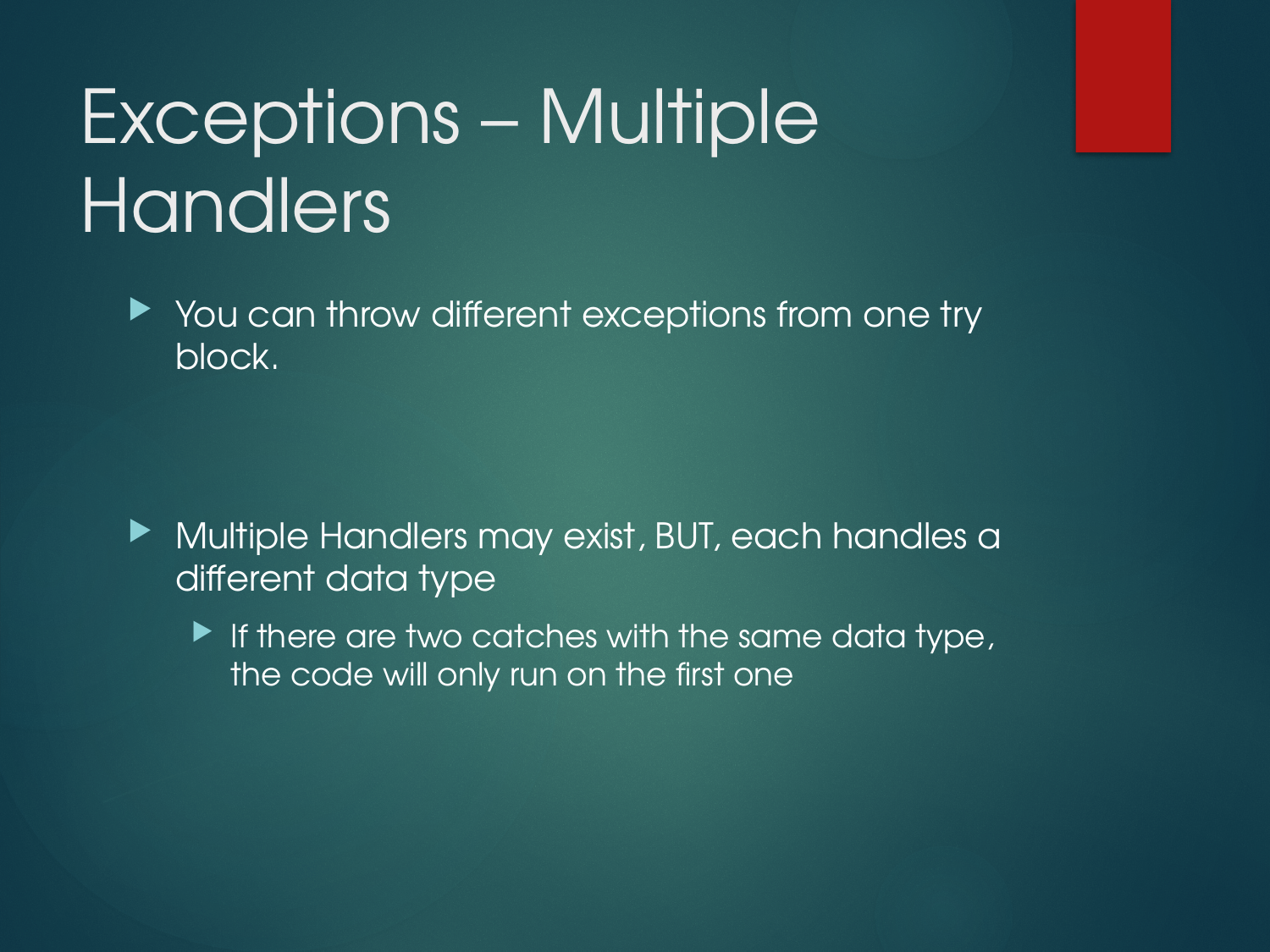

# Exceptions – Multiple Handlers
You can throw different exceptions from one try block.

Multiple Handlers may exist, BUT, each handles a different data type
If there are two catches with the same data type, the code will only run on the first one